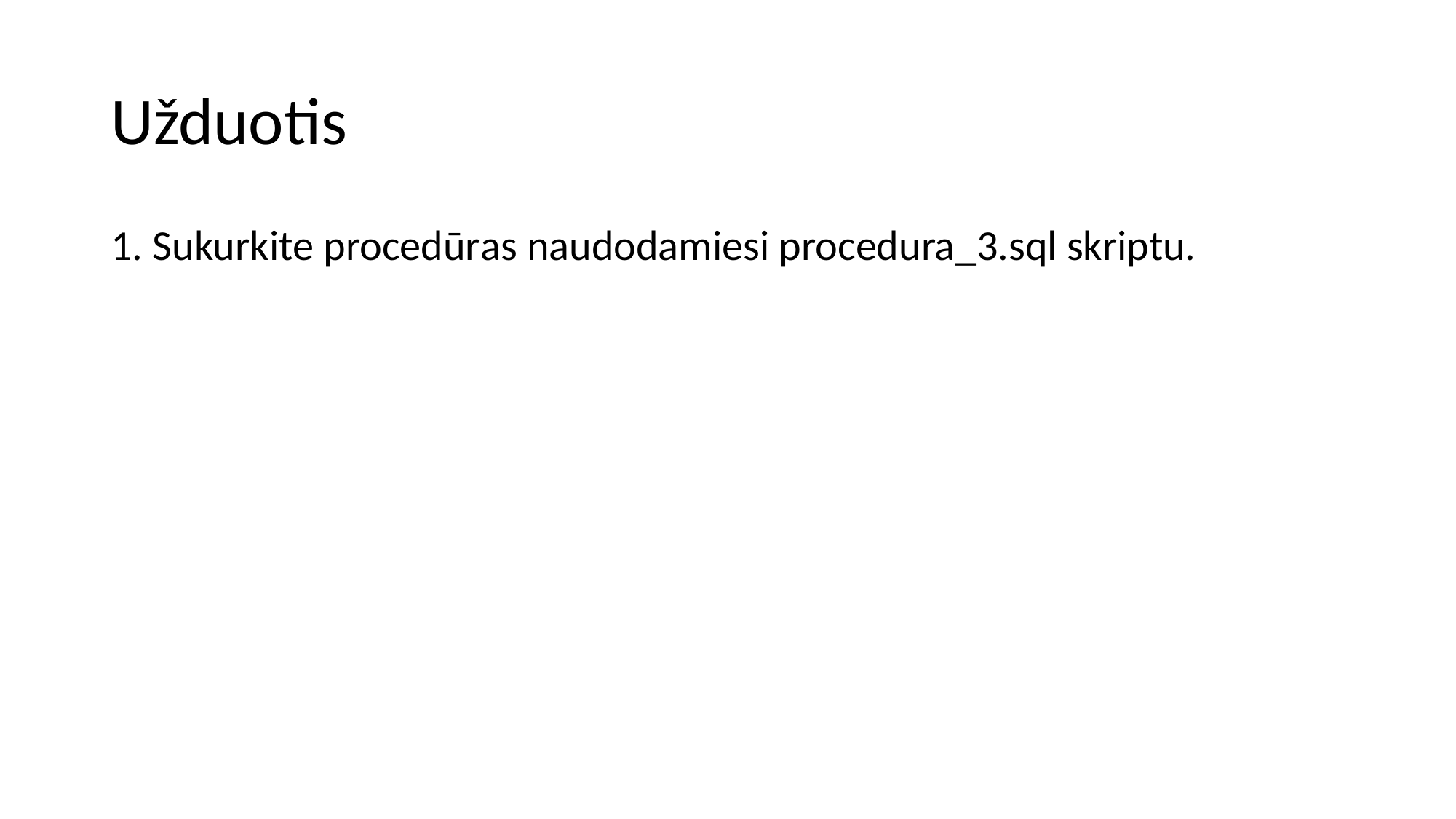

# Užduotis
1. Sukurkite procedūras naudodamiesi procedura_3.sql skriptu.